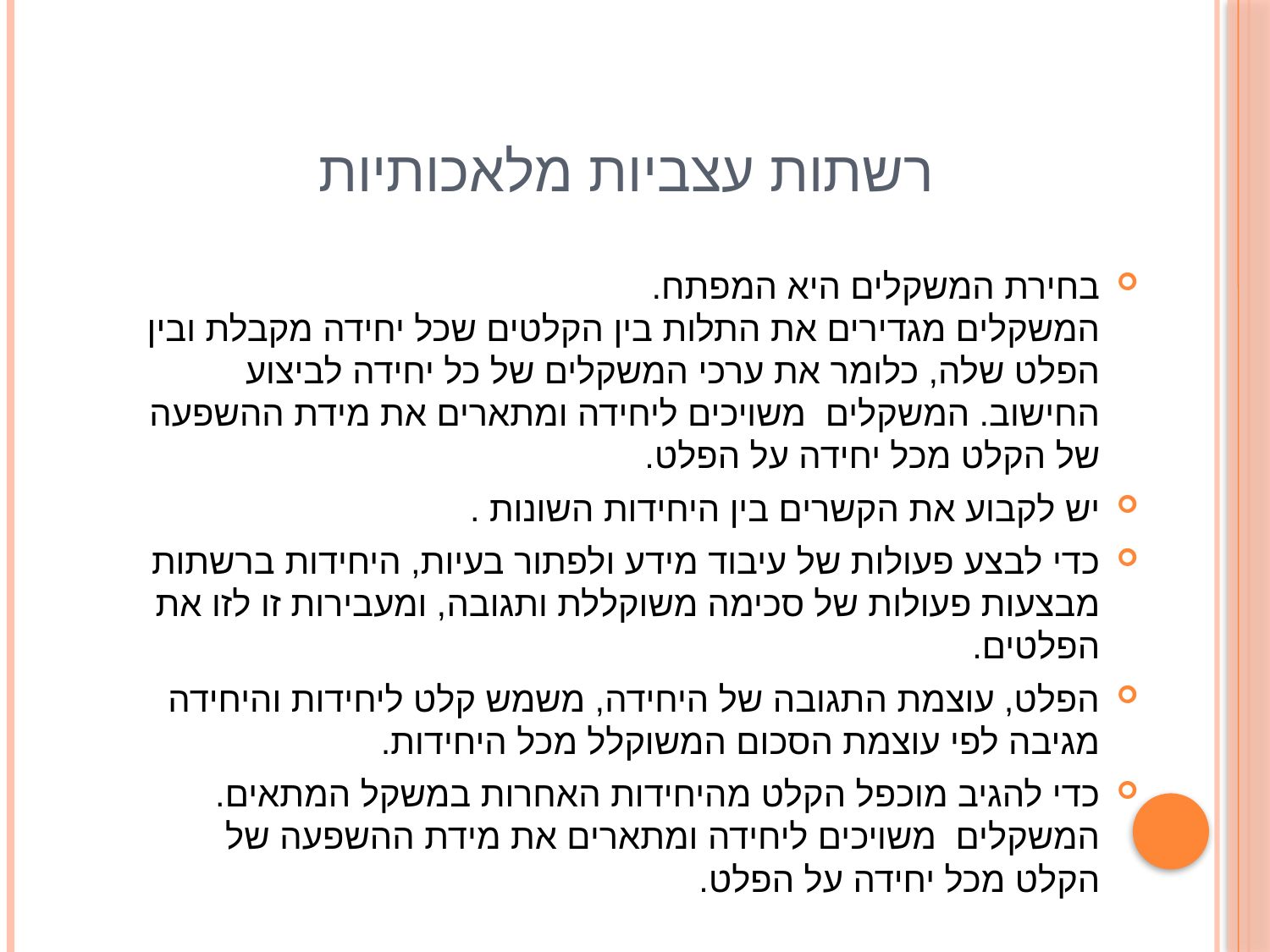

# רשתות עצביות מלאכותיות
בחירת המשקלים היא המפתח.
המשקלים מגדירים את התלות בין הקלטים שכל יחידה מקבלת ובין הפלט שלה, כלומר את ערכי המשקלים של כל יחידה לביצוע החישוב. המשקלים  משויכים ליחידה ומתארים את מידת ההשפעה של הקלט מכל יחידה על הפלט.
יש לקבוע את הקשרים בין היחידות השונות .
כדי לבצע פעולות של עיבוד מידע ולפתור בעיות, היחידות ברשתות מבצעות פעולות של סכימה משוקללת ותגובה, ומעבירות זו לזו את הפלטים.
הפלט, עוצמת התגובה של היחידה, משמש קלט ליחידות והיחידה מגיבה לפי עוצמת הסכום המשוקלל מכל היחידות.
כדי להגיב מוכפל הקלט מהיחידות האחרות במשקל המתאים.
המשקלים  משויכים ליחידה ומתארים את מידת ההשפעה של הקלט מכל יחידה על הפלט.